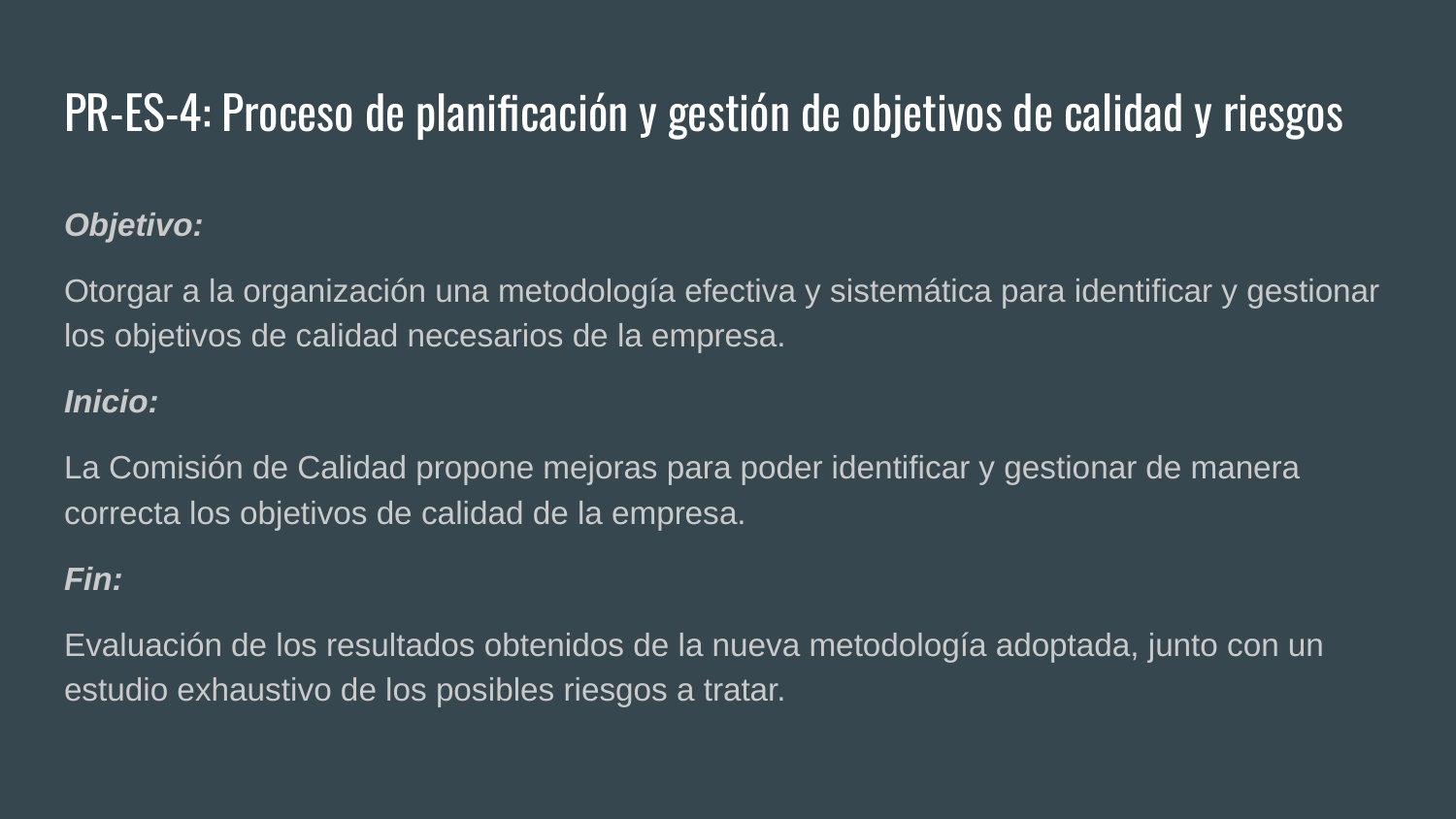

# PR-ES-4: Proceso de planificación y gestión de objetivos de calidad y riesgos
Objetivo:
Otorgar a la organización una metodología efectiva y sistemática para identificar y gestionar los objetivos de calidad necesarios de la empresa.
Inicio:
La Comisión de Calidad propone mejoras para poder identificar y gestionar de manera correcta los objetivos de calidad de la empresa.
Fin:
Evaluación de los resultados obtenidos de la nueva metodología adoptada, junto con un estudio exhaustivo de los posibles riesgos a tratar.